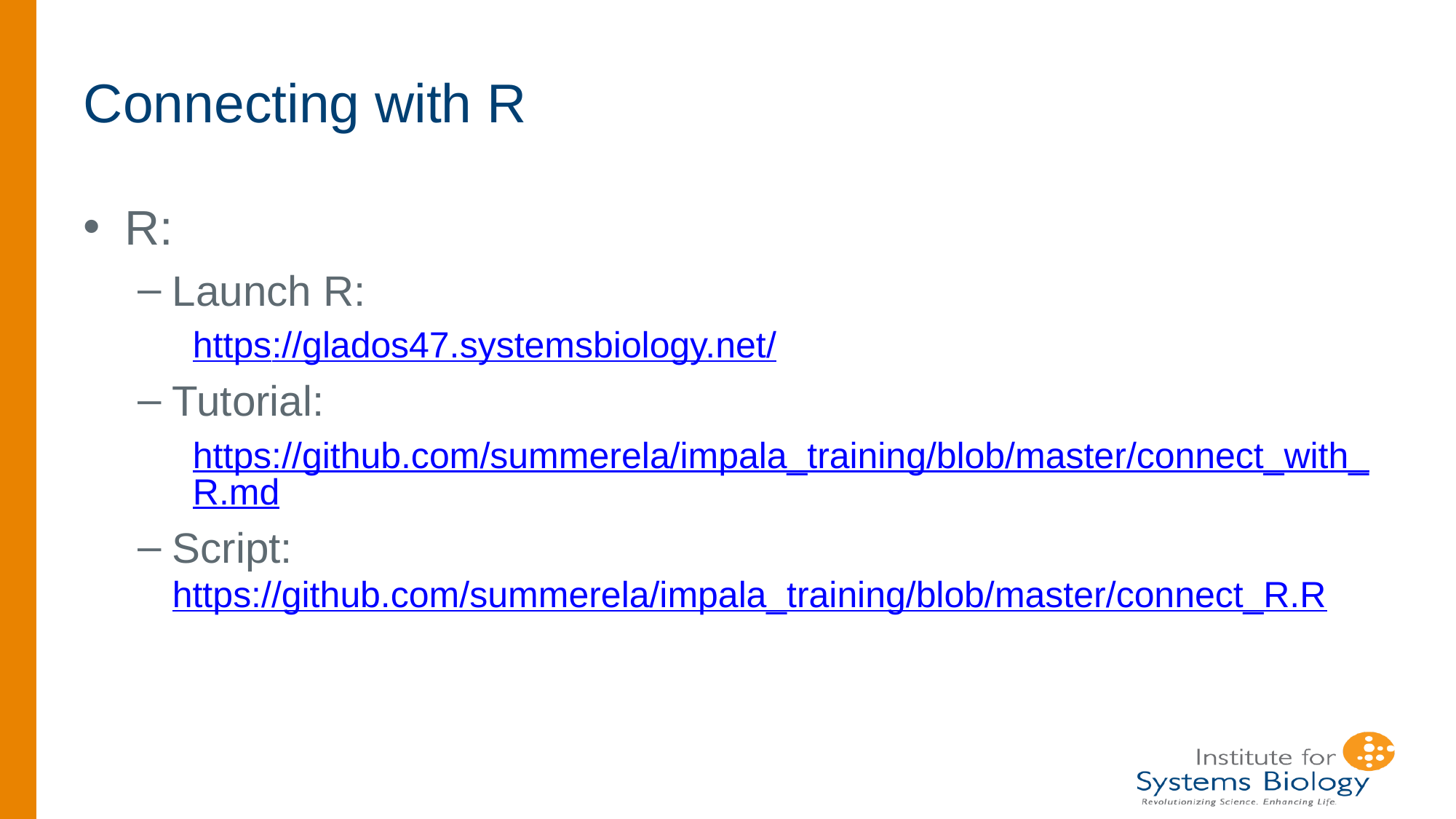

# Connecting with R
R:
Launch R:
https://glados47.systemsbiology.net/
Tutorial:
https://github.com/summerela/impala_training/blob/master/connect_with_R.md
Script:
https://github.com/summerela/impala_training/blob/master/connect_R.R